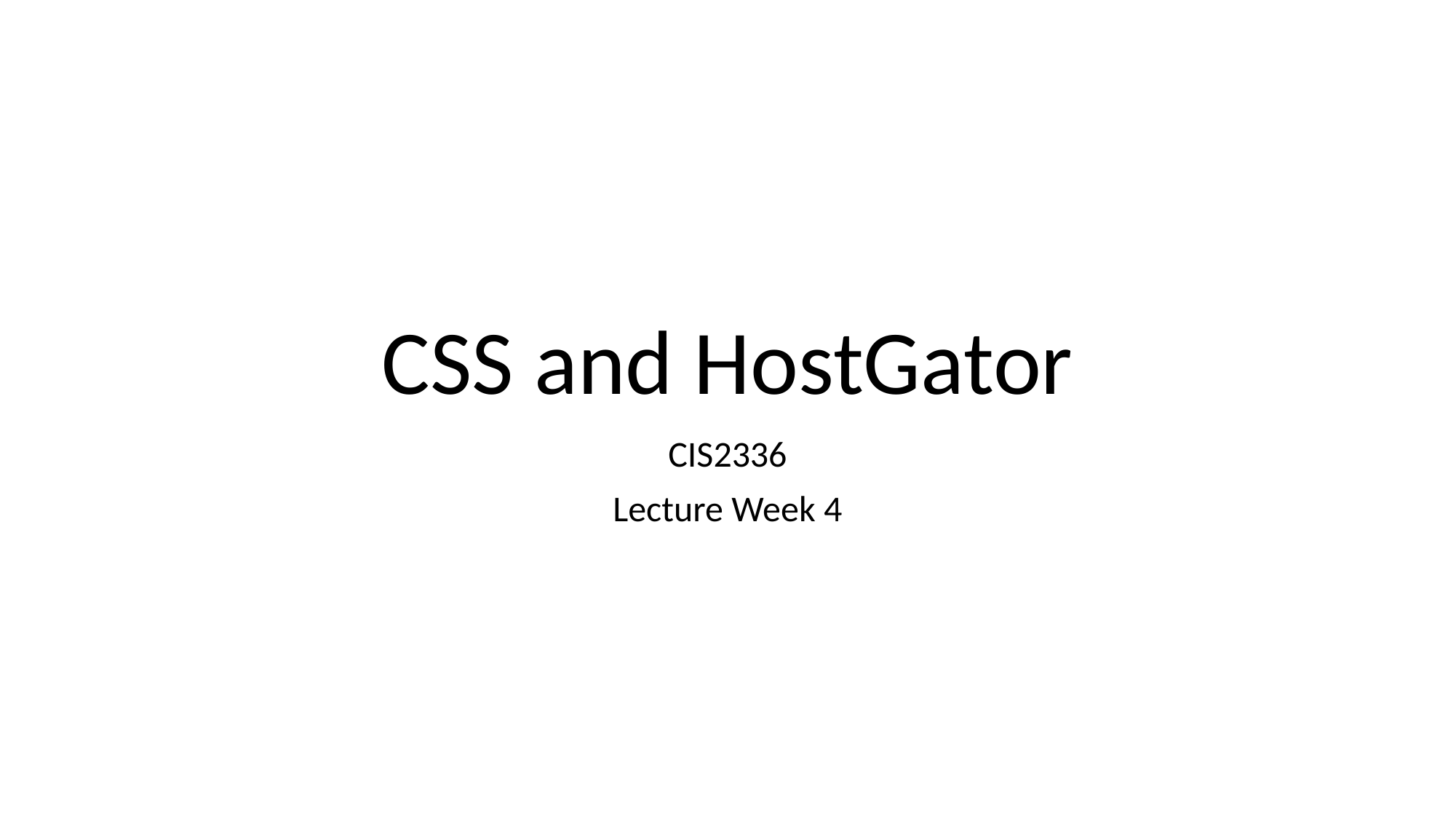

# CSS and HostGator
CIS2336
Lecture Week 4